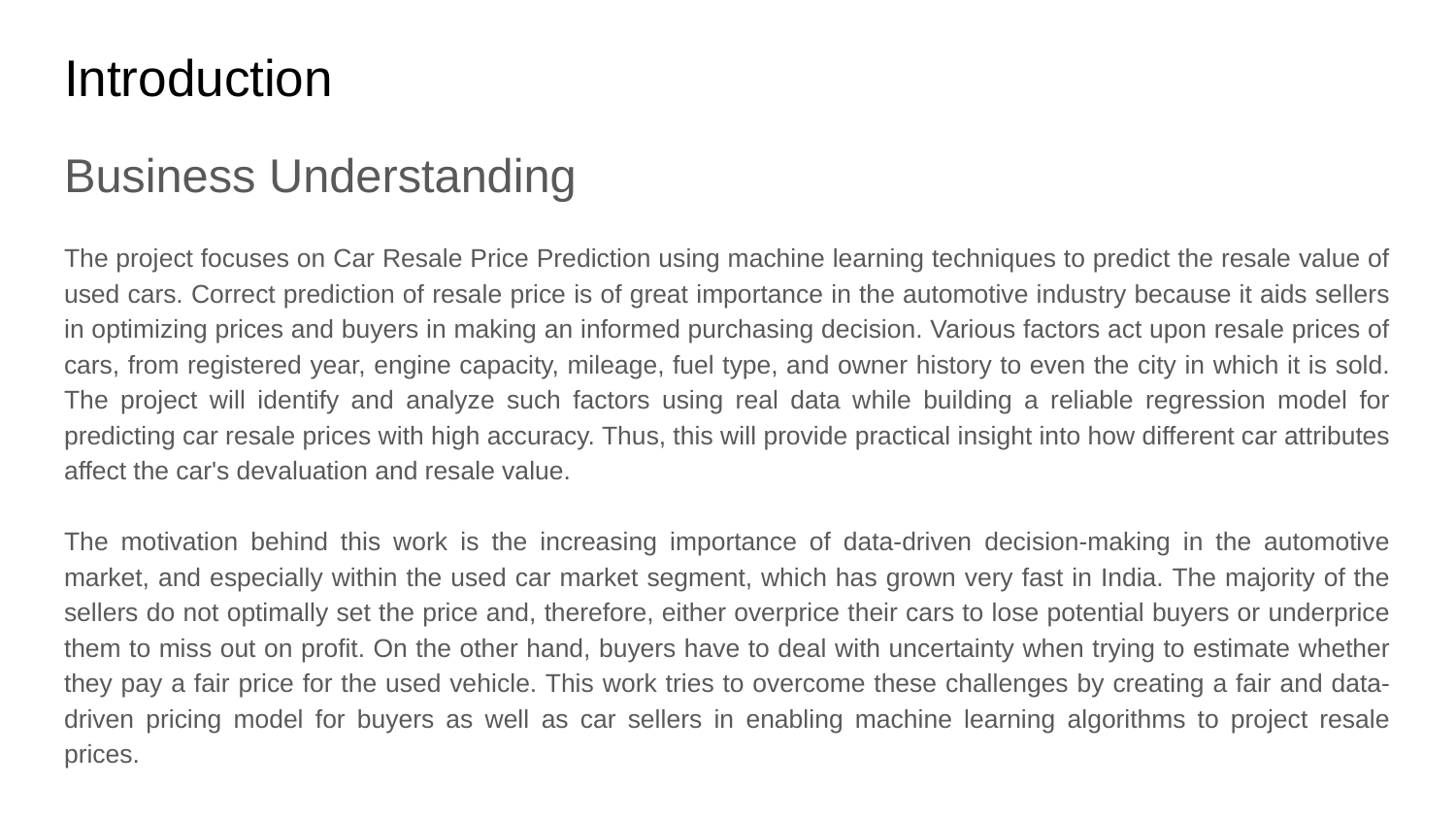

# Introduction
Business Understanding

The project focuses on Car Resale Price Prediction using machine learning techniques to predict the resale value of used cars. Correct prediction of resale price is of great importance in the automotive industry because it aids sellers in optimizing prices and buyers in making an informed purchasing decision. Various factors act upon resale prices of cars, from registered year, engine capacity, mileage, fuel type, and owner history to even the city in which it is sold. The project will identify and analyze such factors using real data while building a reliable regression model for predicting car resale prices with high accuracy. Thus, this will provide practical insight into how different car attributes affect the car's devaluation and resale value.

The motivation behind this work is the increasing importance of data-driven decision-making in the automotive market, and especially within the used car market segment, which has grown very fast in India. The majority of the sellers do not optimally set the price and, therefore, either overprice their cars to lose potential buyers or underprice them to miss out on profit. On the other hand, buyers have to deal with uncertainty when trying to estimate whether they pay a fair price for the used vehicle. This work tries to overcome these challenges by creating a fair and data-driven pricing model for buyers as well as car sellers in enabling machine learning algorithms to project resale prices.